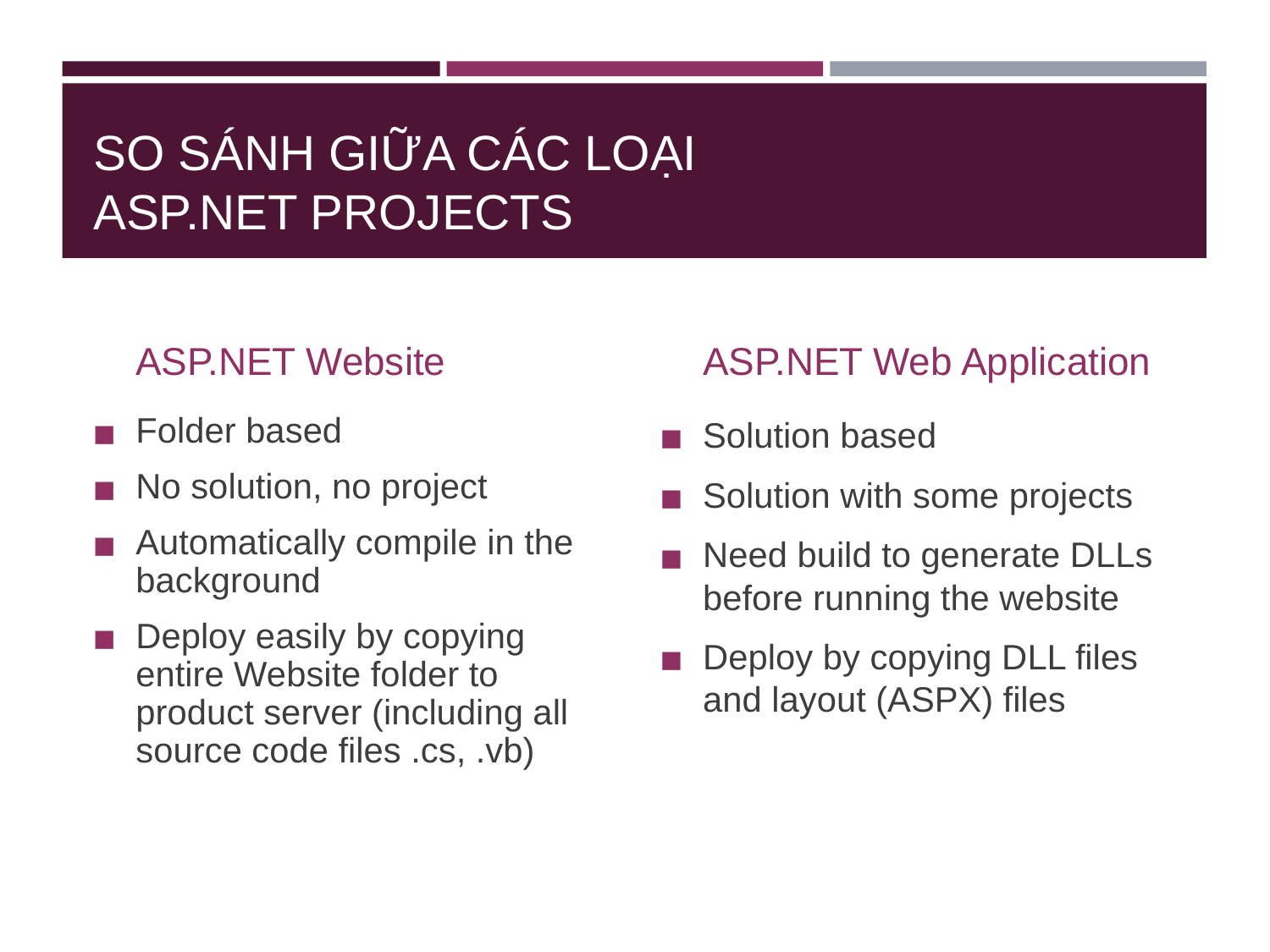

# SO SÁNH GIỮA CÁC LOẠI ASP.NET PROJECTS
ASP.NET Website
ASP.NET Web Application
Folder based
No solution, no project
Automatically compile in the background
Deploy easily by copying entire Website folder to product server (including all source code files .cs, .vb)
Solution based
Solution with some projects
Need build to generate DLLs before running the website
Deploy by copying DLL files and layout (ASPX) files